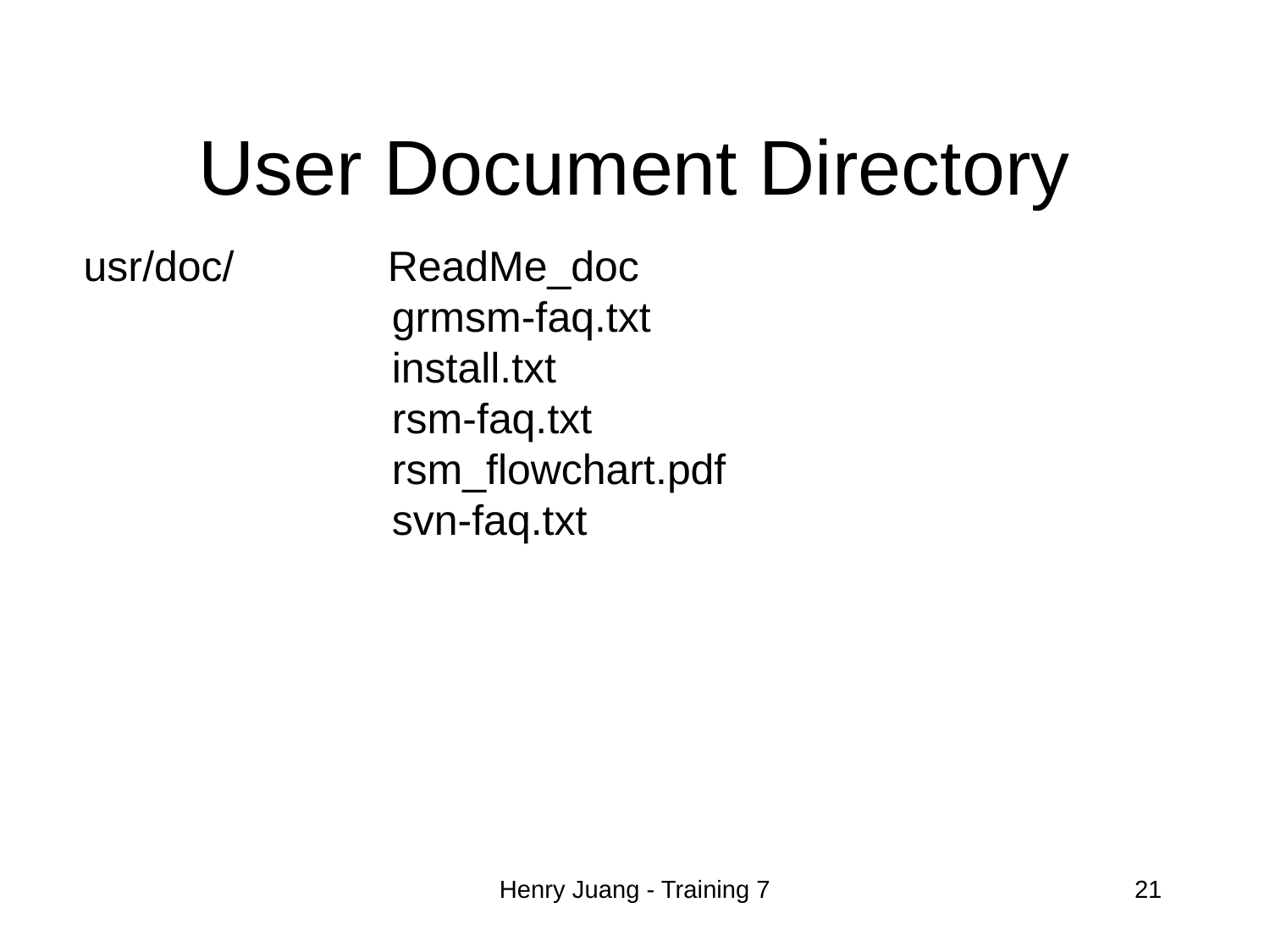

# User Document Directory
usr/doc/             ReadMe_doc
                          grmsm-faq.txt
                          install.txt
                          rsm-faq.txt
                          rsm_flowchart.pdf
                          svn-faq.txt
Henry Juang - Training 7
21